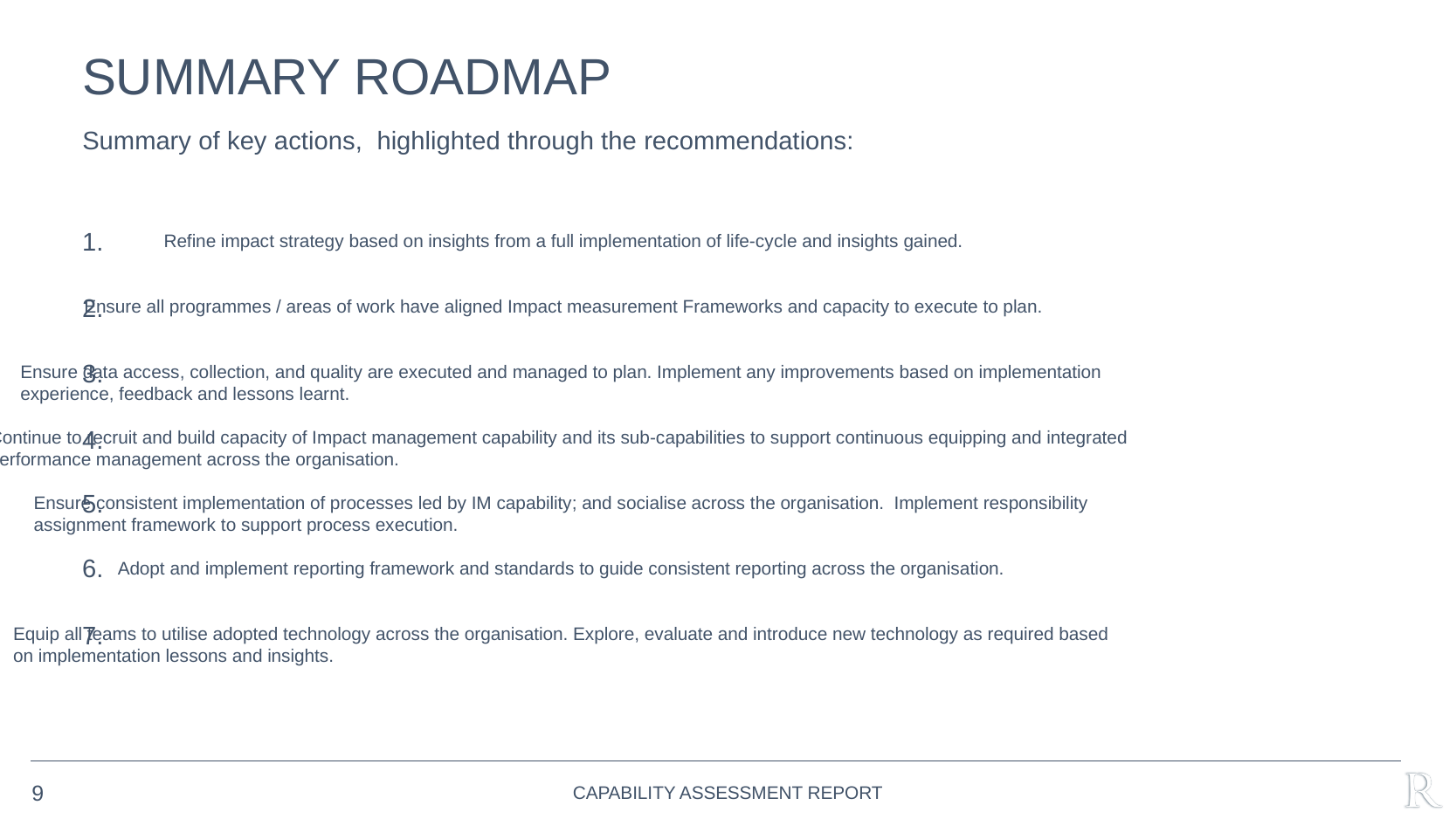

# SUMMARY Roadmap
Summary of key actions,  highlighted through the recommendations:
1.
2.
3.
4.
5.
6.
7.
Refine impact strategy based on insights from a full implementation of life-cycle and insights gained.
Ensure all programmes / areas of work have aligned Impact measurement Frameworks and capacity to execute to plan.
Ensure data access, collection, and quality are executed and managed to plan. Implement any improvements based on implementation
experience, feedback and lessons learnt.
Continue to recruit and build capacity of Impact management capability and its sub-capabilities to support continuous equipping and integrated
performance management across the organisation.
Ensure consistent implementation of processes led by IM capability; and socialise across the organisation.  Implement responsibility
assignment framework to support process execution.
Adopt and implement reporting framework and standards to guide consistent reporting across the organisation.
Equip all teams to utilise adopted technology across the organisation. Explore, evaluate and introduce new technology as required based
on implementation lessons and insights.
9
Capability ASSESSMENT Report